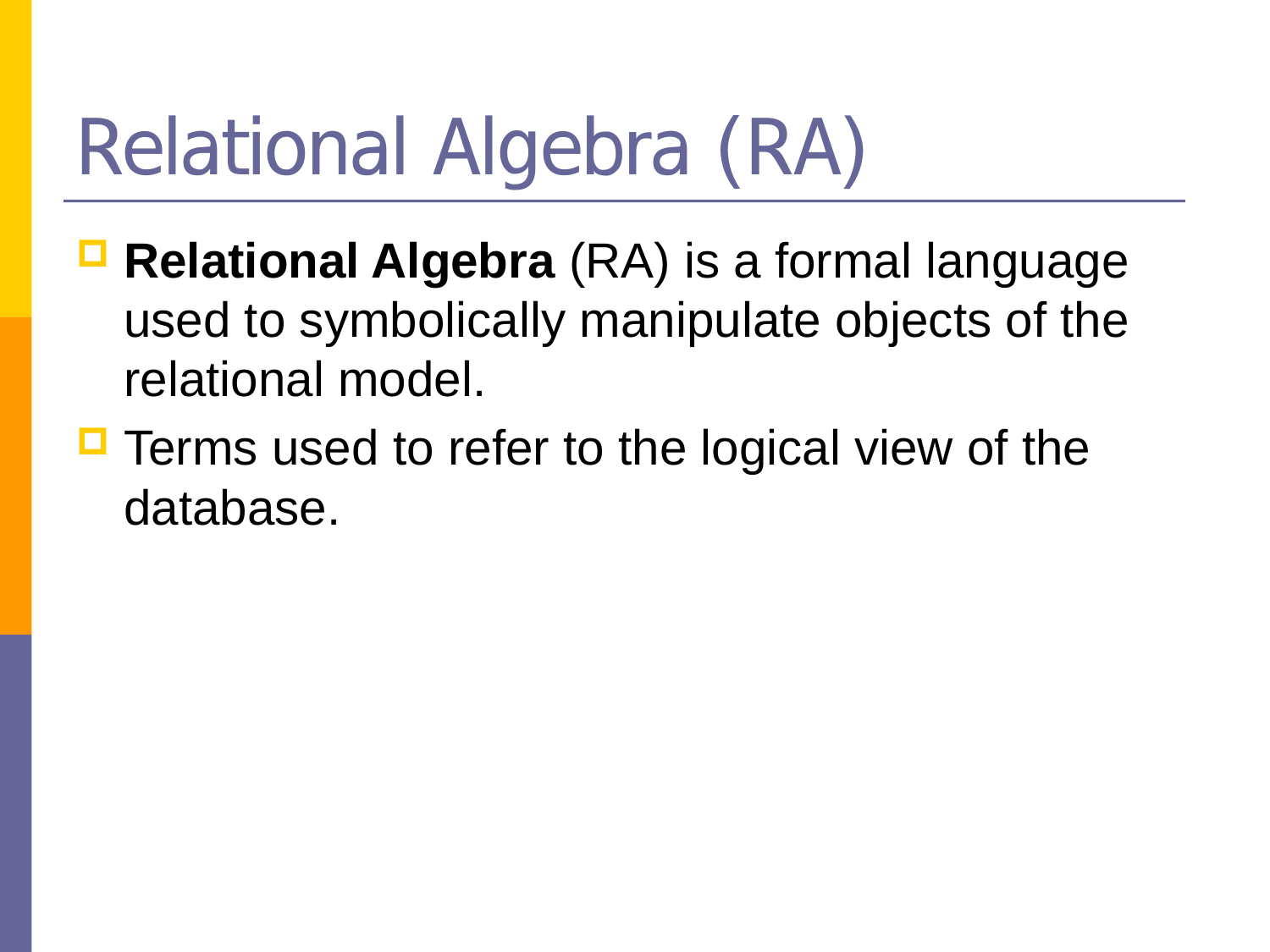

# Relational Algebra (RA)
Relational Algebra (RA) is a formal language used to symbolically manipulate objects of the relational model.
Terms used to refer to the logical view of the database.